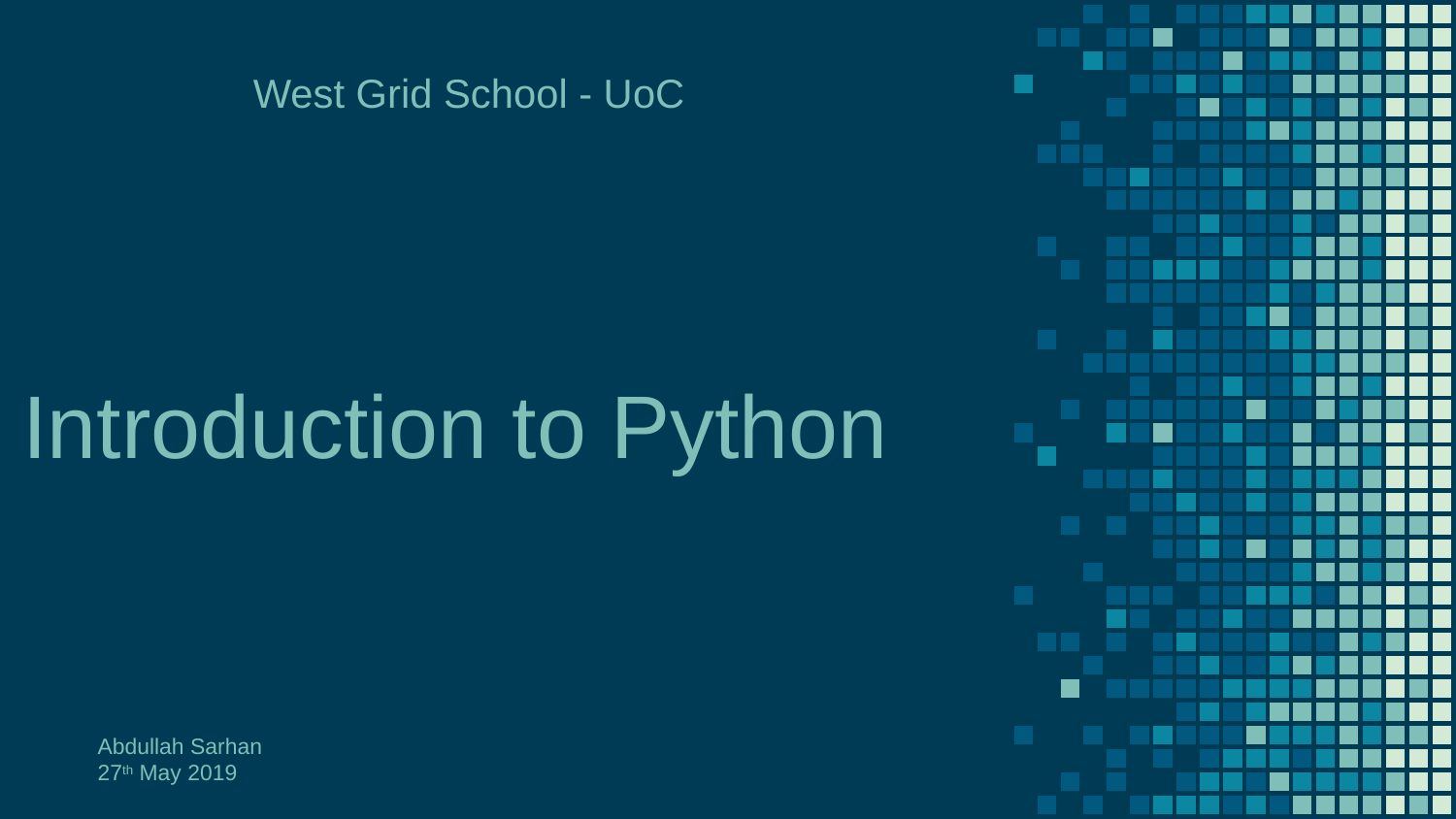

West Grid School - UoC
# Introduction to Python
Abdullah Sarhan
27th May 2019